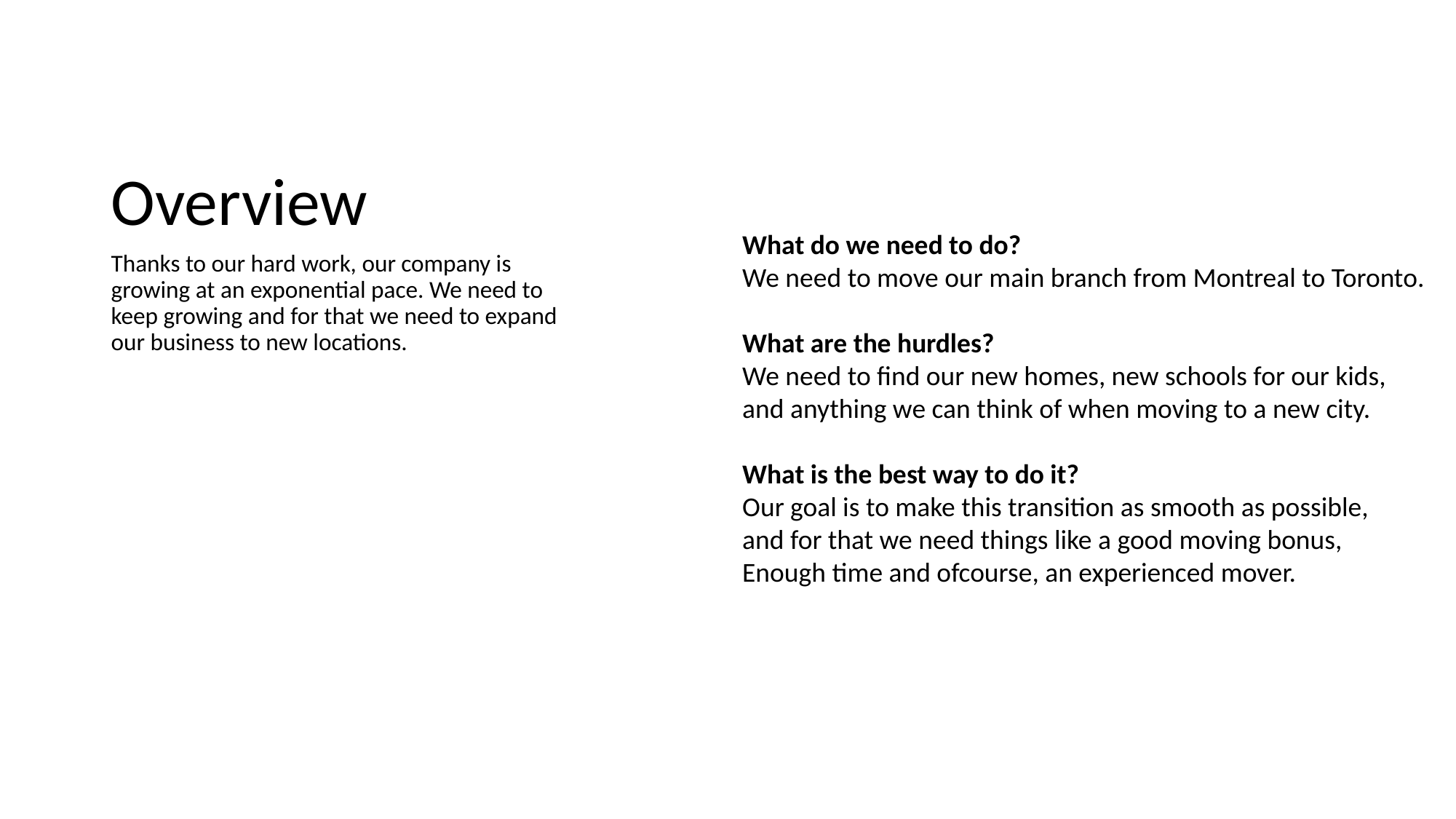

# Overview
What do we need to do?
We need to move our main branch from Montreal to Toronto.

What are the hurdles?
We need to find our new homes, new schools for our kids,
and anything we can think of when moving to a new city.

What is the best way to do it?
Our goal is to make this transition as smooth as possible,
and for that we need things like a good moving bonus,
Enough time and ofcourse, an experienced mover.
Thanks to our hard work, our company is growing at an exponential pace. We need to keep growing and for that we need to expand our business to new locations.